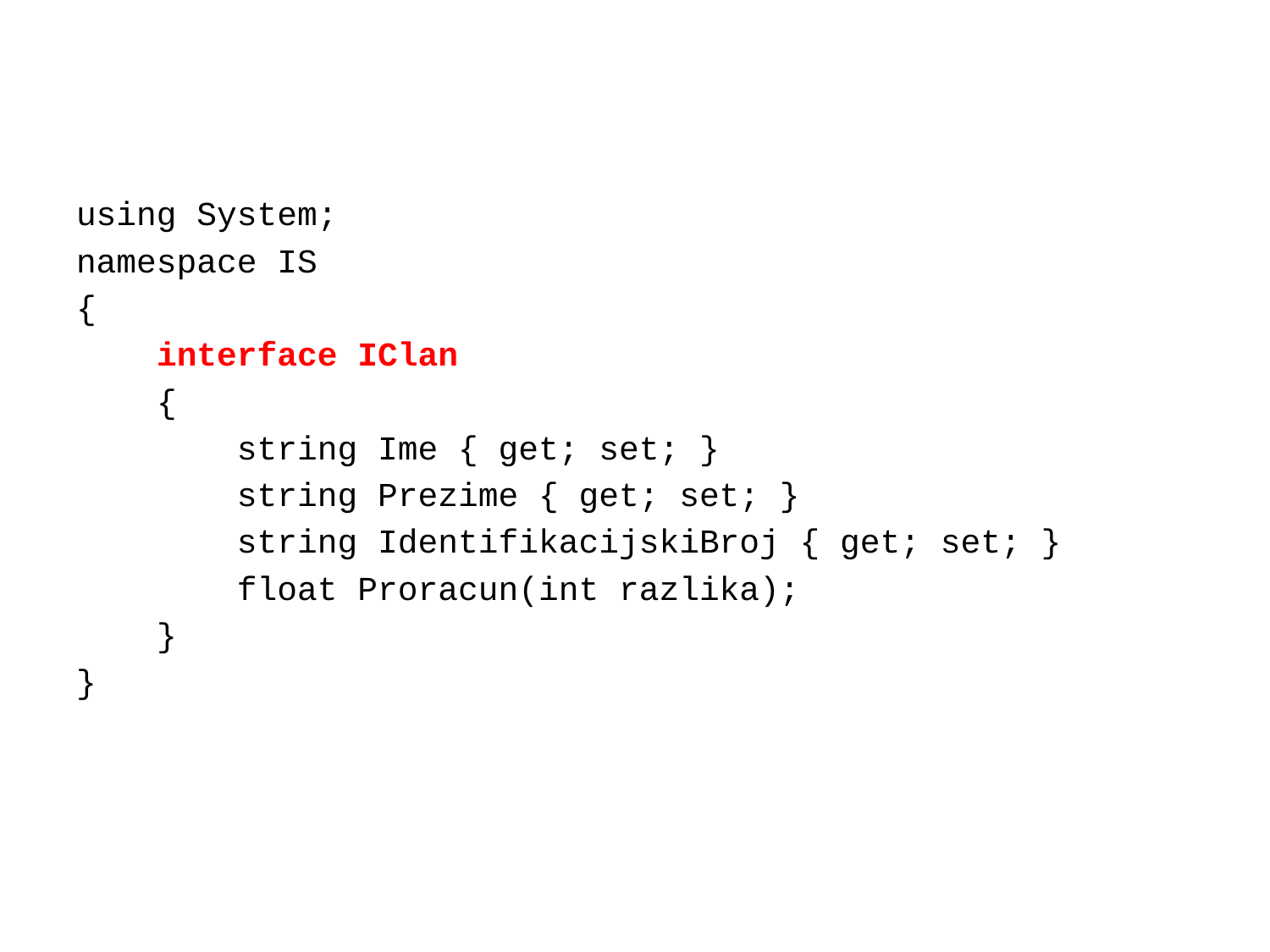

#
using System;
namespace IS
{
    interface IClan
    {
        string Ime { get; set; }
        string Prezime { get; set; }
        string IdentifikacijskiBroj { get; set; }
        float Proracun(int razlika);
    }
}